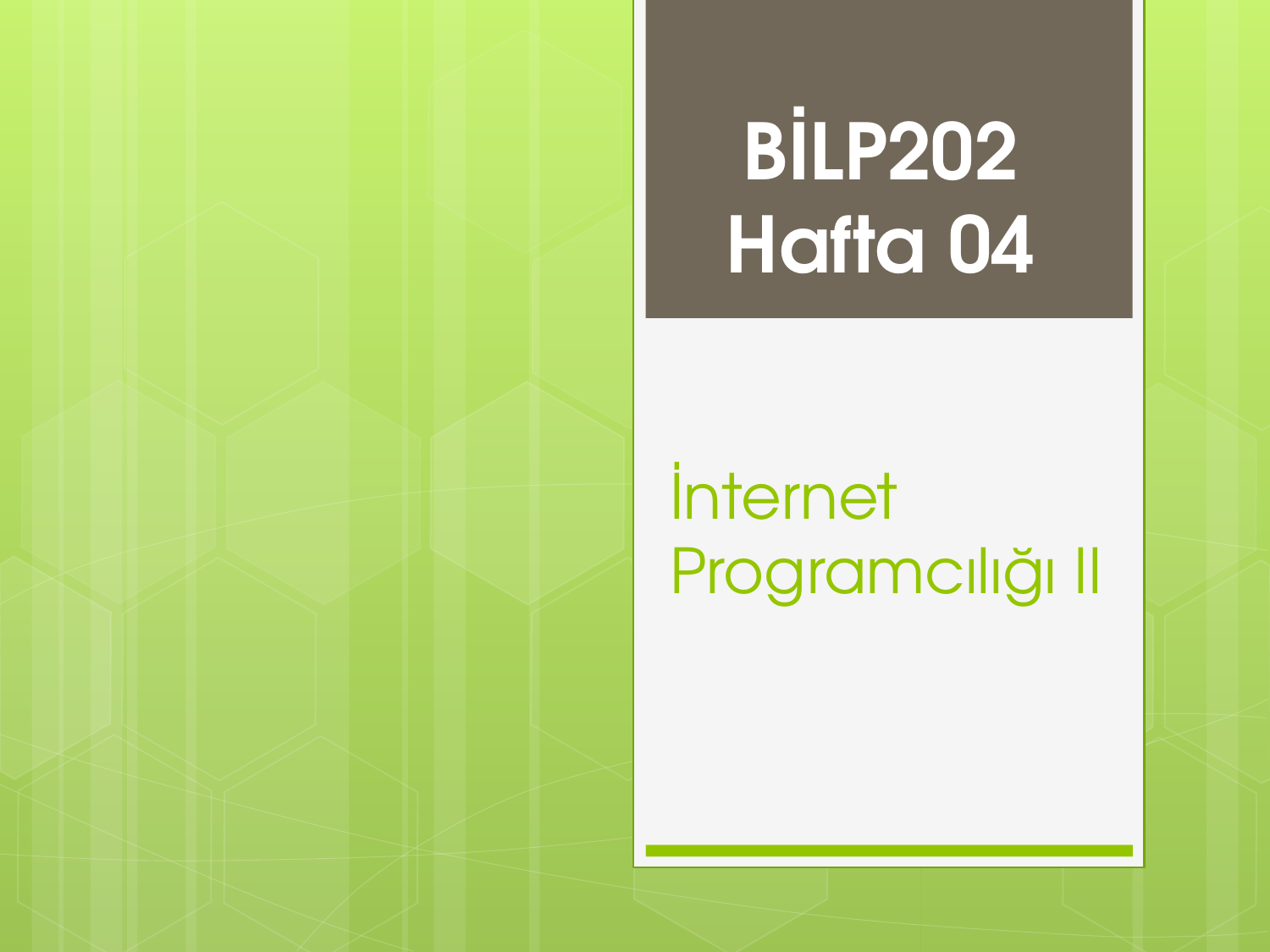

BİLP202
Hafta 04
# İnternet Programcılığı II